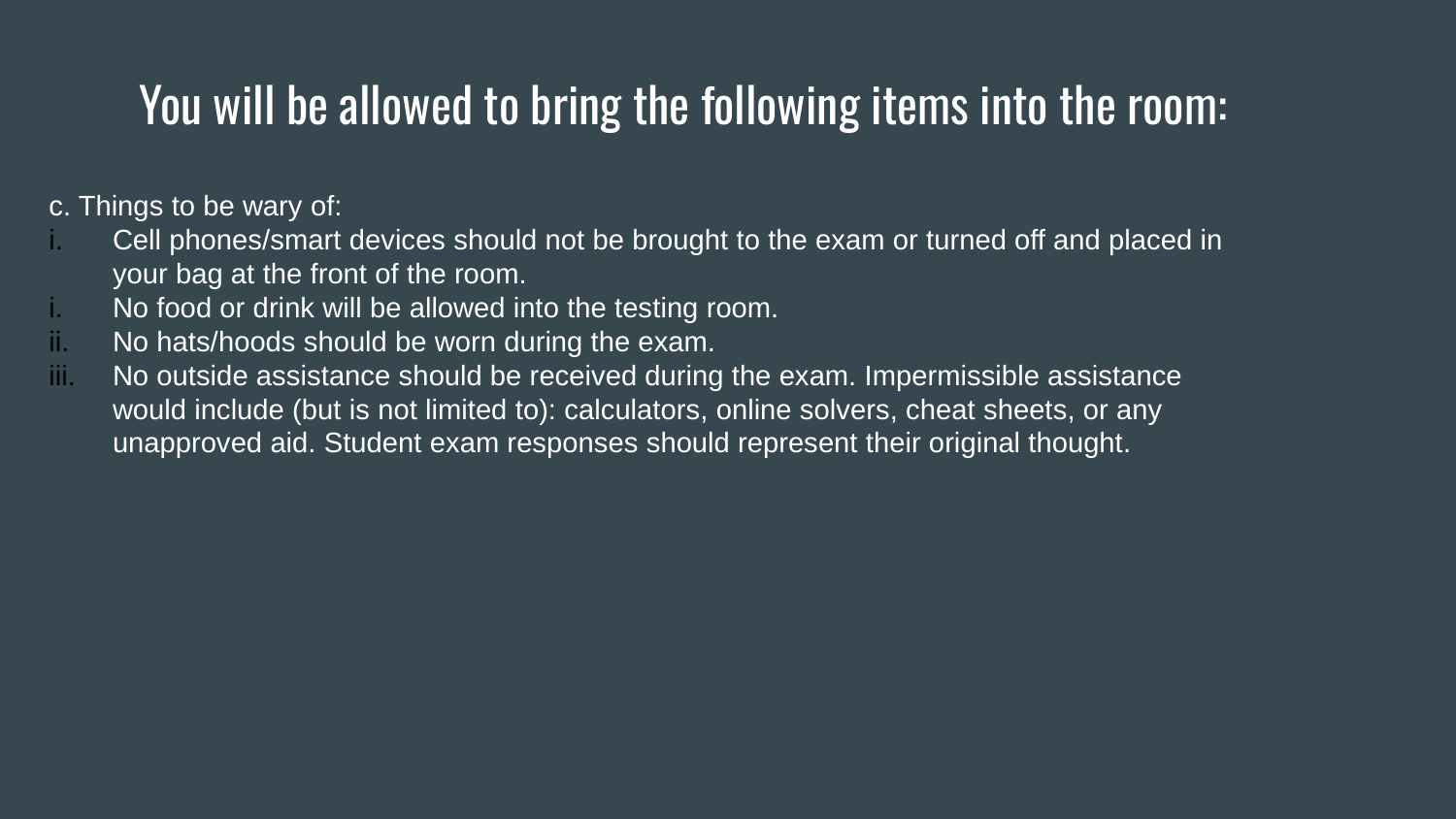

# You will be allowed to bring the following items into the room:
c. Things to be wary of:
Cell phones/smart devices should not be brought to the exam or turned off and placed in your bag at the front of the room.
No food or drink will be allowed into the testing room.
No hats/hoods should be worn during the exam.
No outside assistance should be received during the exam. Impermissible assistance would include (but is not limited to): calculators, online solvers, cheat sheets, or any unapproved aid. Student exam responses should represent their original thought.